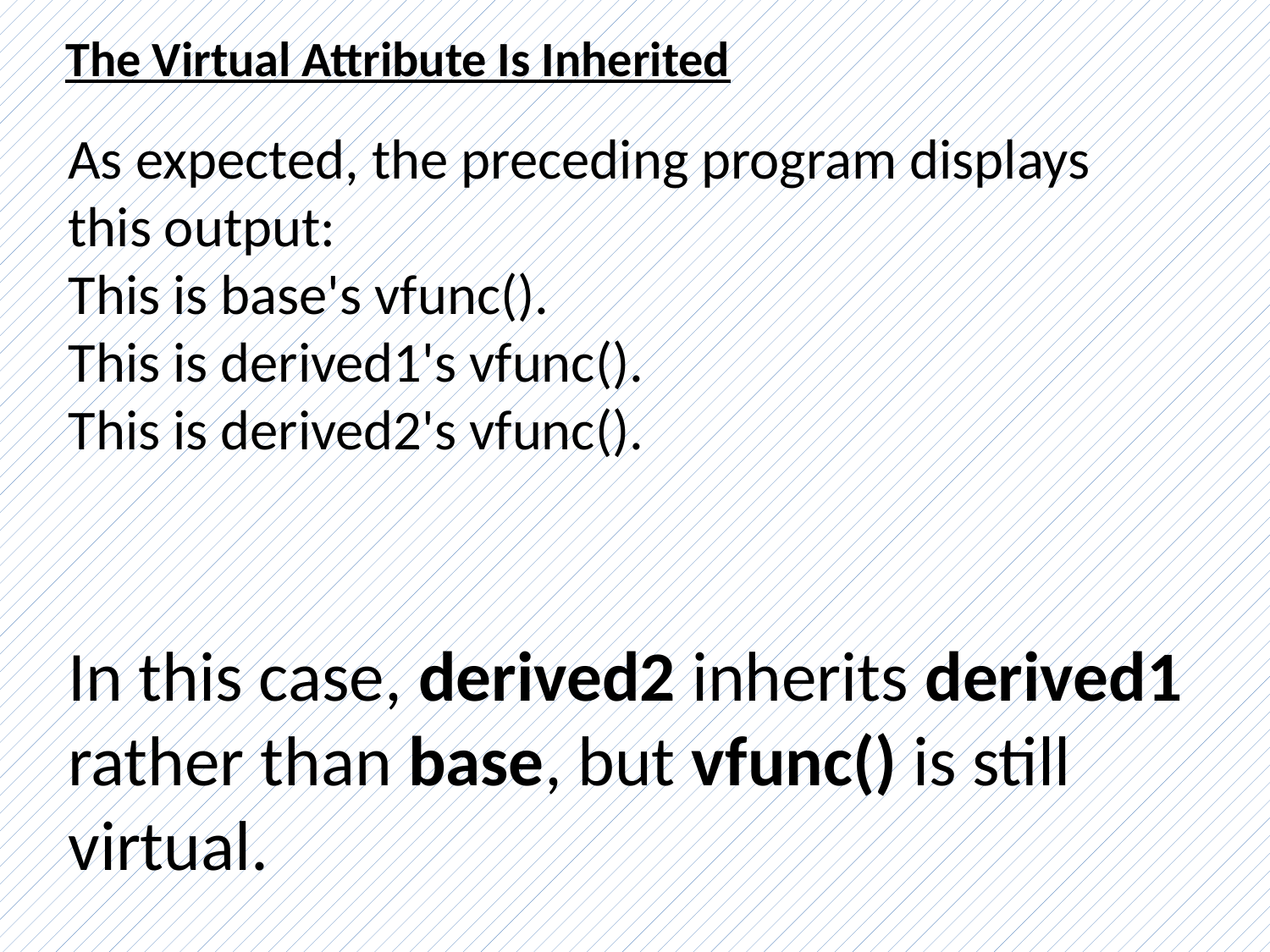

The Virtual Attribute Is Inherited
As expected, the preceding program displays this output:
This is base's vfunc().
This is derived1's vfunc().
This is derived2's vfunc().
In this case, derived2 inherits derived1 rather than base, but vfunc() is still virtual.